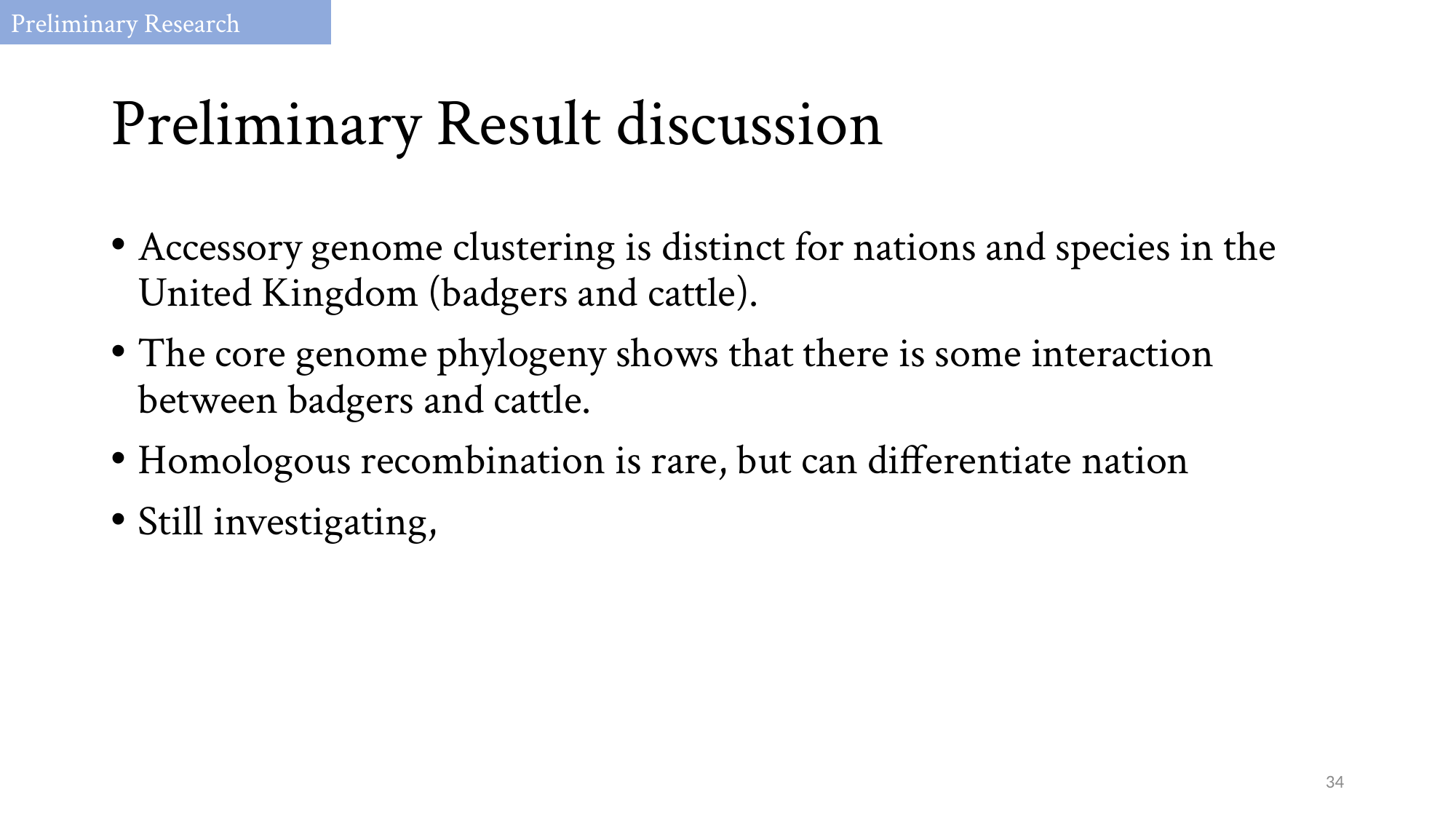

Preliminary Research
# Preliminary Result discussion
Accessory genome clustering is distinct for nations and species in the United Kingdom (badgers and cattle).
The core genome phylogeny shows that there is some interaction between badgers and cattle.
Homologous recombination is rare, but can differentiate nation
Still investigating,
34